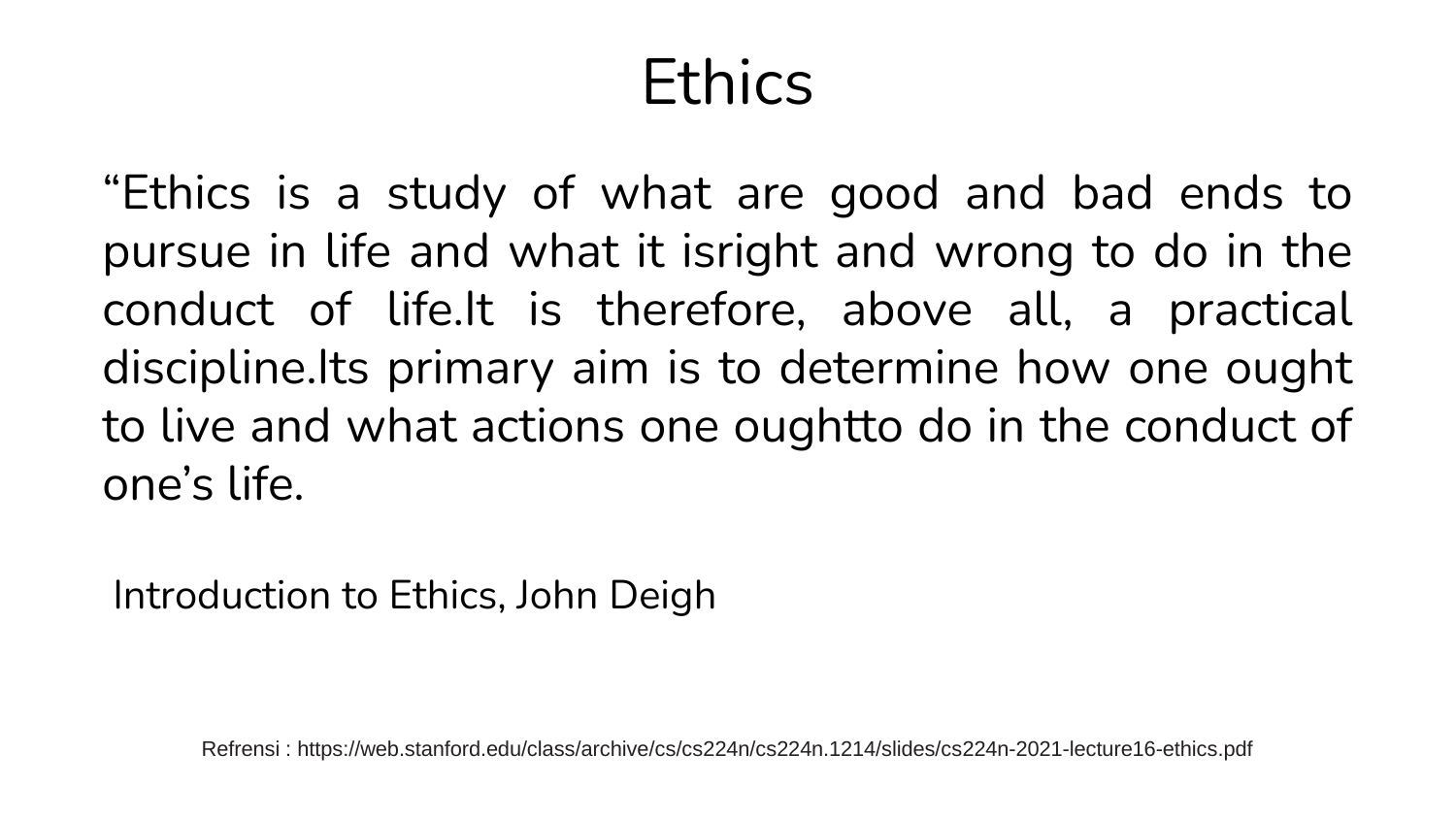

# Ethics
“Ethics is a study of what are good and bad ends to pursue in life and what it isright and wrong to do in the conduct of life.It is therefore, above all, a practical discipline.Its primary aim is to determine how one ought to live and what actions one oughtto do in the conduct of one’s life.

 Introduction to Ethics, John Deigh
Refrensi : https://web.stanford.edu/class/archive/cs/cs224n/cs224n.1214/slides/cs224n-2021-lecture16-ethics.pdf